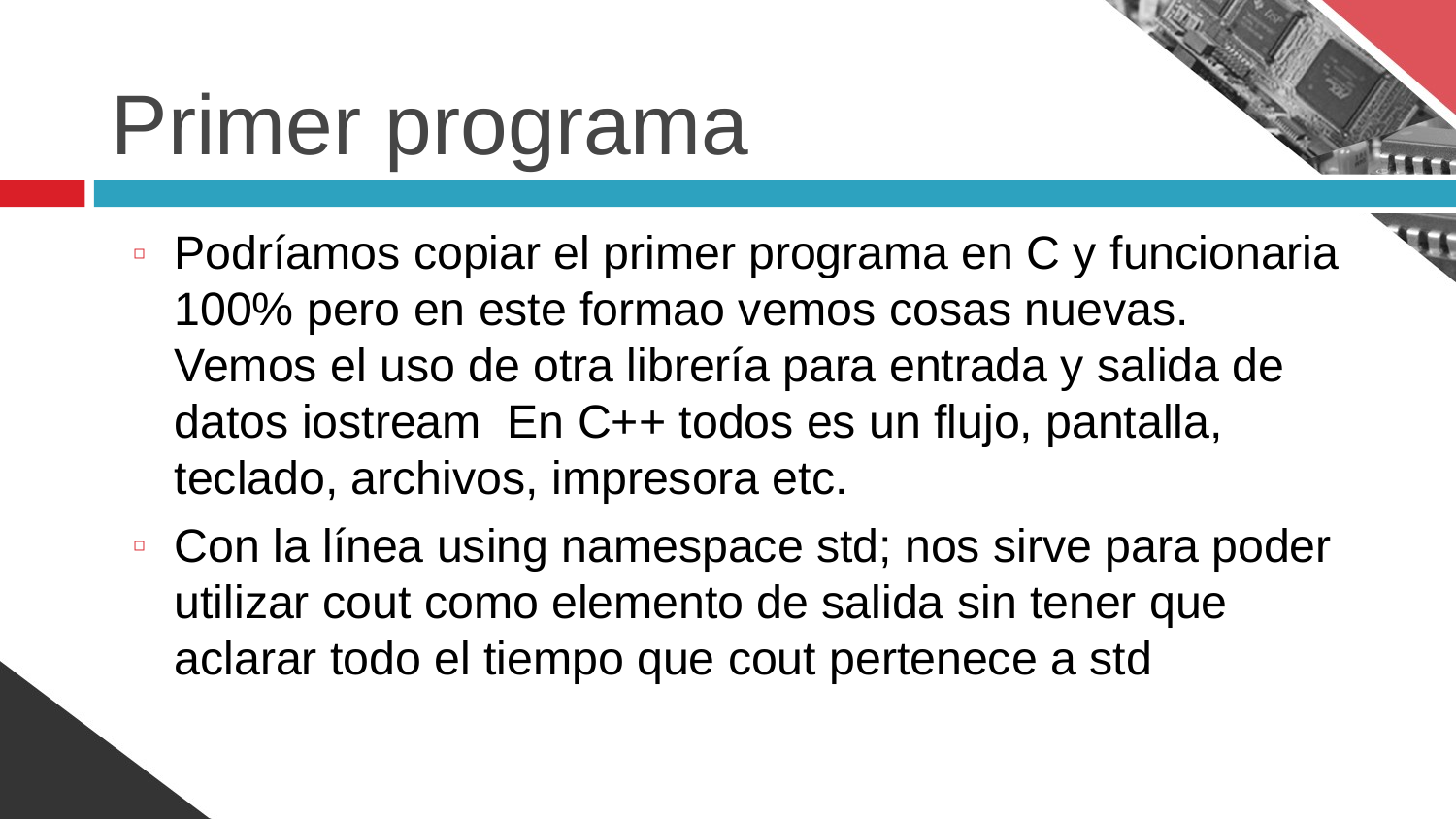

# Primer programa
Podríamos copiar el primer programa en C y funcionaria 100% pero en este formao vemos cosas nuevas.
Vemos el uso de otra librería para entrada y salida de datos iostream  En C++ todos es un flujo, pantalla, teclado, archivos, impresora etc.
Con la línea using namespace std; nos sirve para poder utilizar cout como elemento de salida sin tener que aclarar todo el tiempo que cout pertenece a std